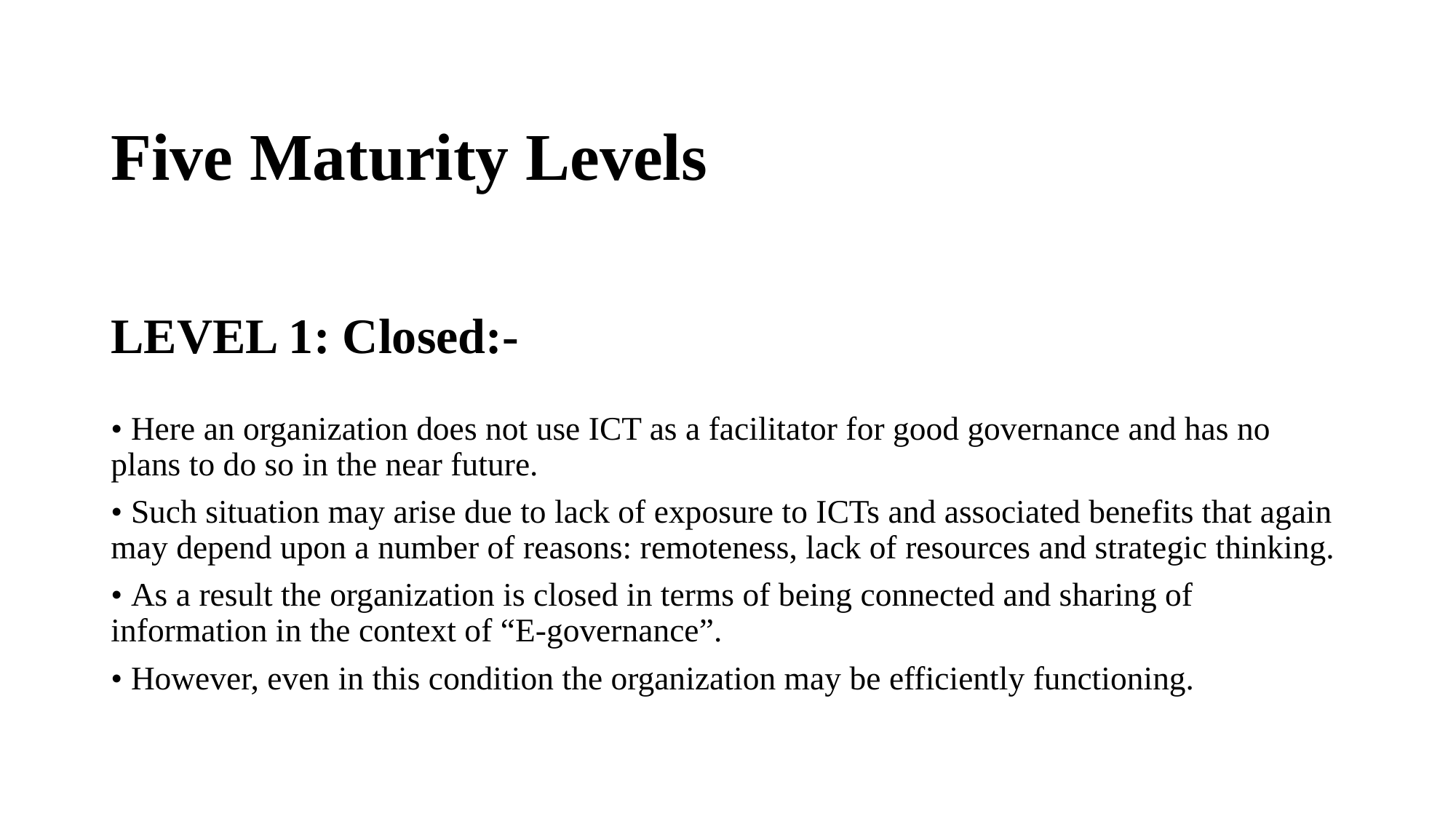

# Five Maturity Levels

LEVEL 1: Closed:-
• Here an organization does not use ICT as a facilitator for good governance and has no plans to do so in the near future.
• Such situation may arise due to lack of exposure to ICTs and associated benefits that again may depend upon a number of reasons: remoteness, lack of resources and strategic thinking.
• As a result the organization is closed in terms of being connected and sharing of information in the context of “E-governance”.
• However, even in this condition the organization may be efficiently functioning.